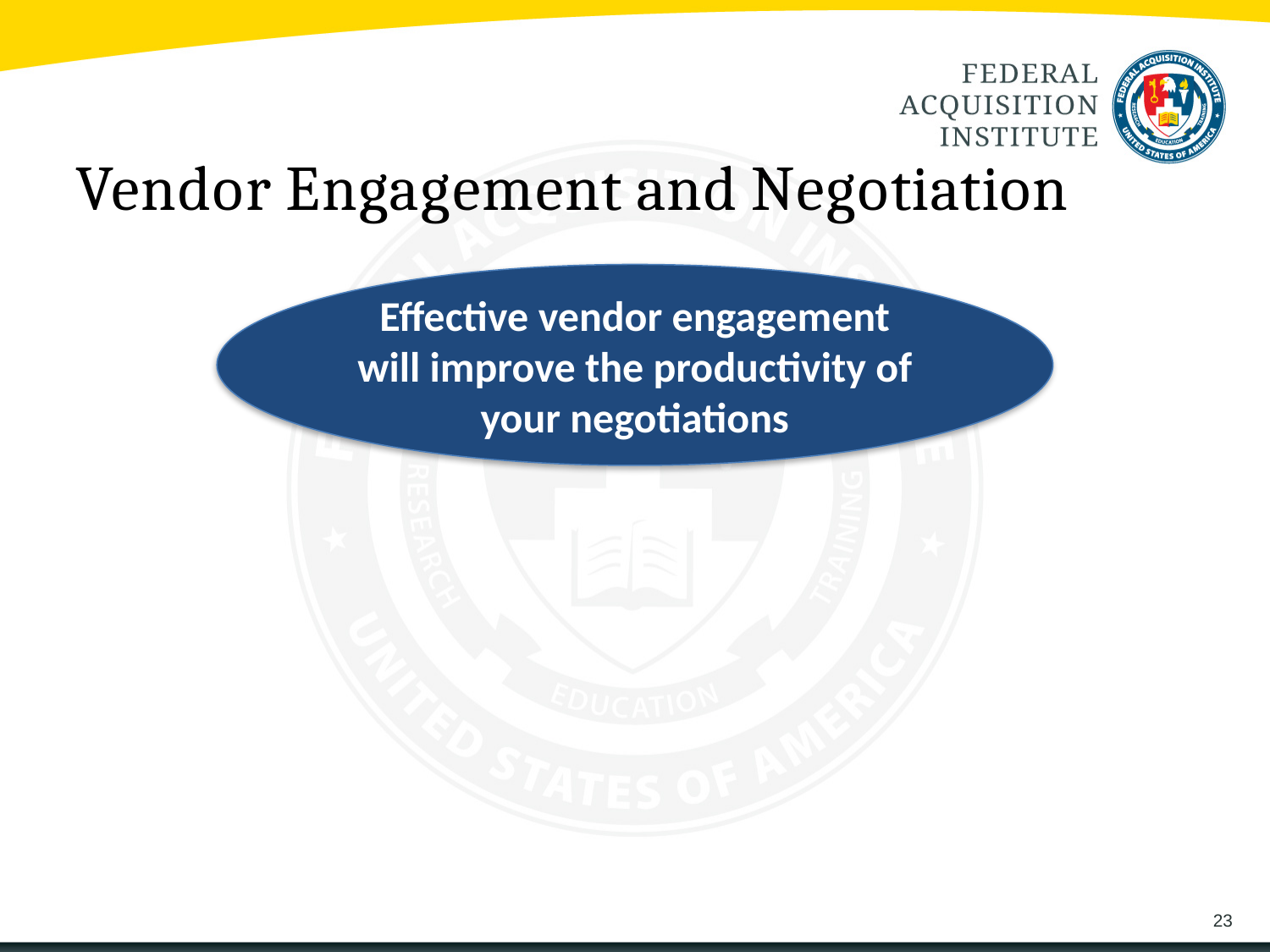

# Vendor Engagement and Negotiation
Effective vendor engagement will improve the productivity of your negotiations
23